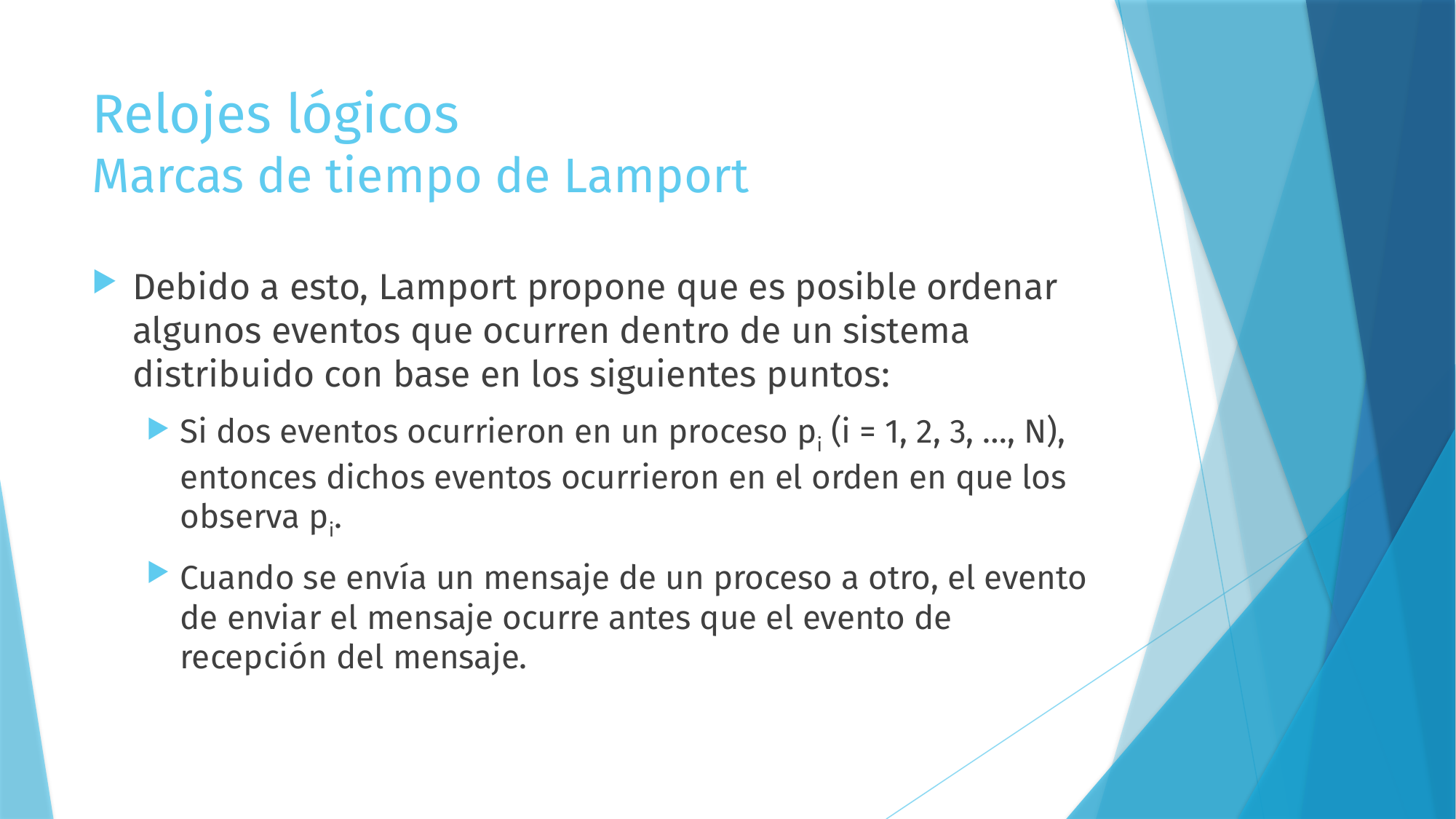

# Relojes lógicos Marcas de tiempo de Lamport
Debido a esto, Lamport propone que es posible ordenar algunos eventos que ocurren dentro de un sistema distribuido con base en los siguientes puntos:
Si dos eventos ocurrieron en un proceso pi (i = 1, 2, 3, …, N), entonces dichos eventos ocurrieron en el orden en que los observa pi.
Cuando se envía un mensaje de un proceso a otro, el evento de enviar el mensaje ocurre antes que el evento de recepción del mensaje.